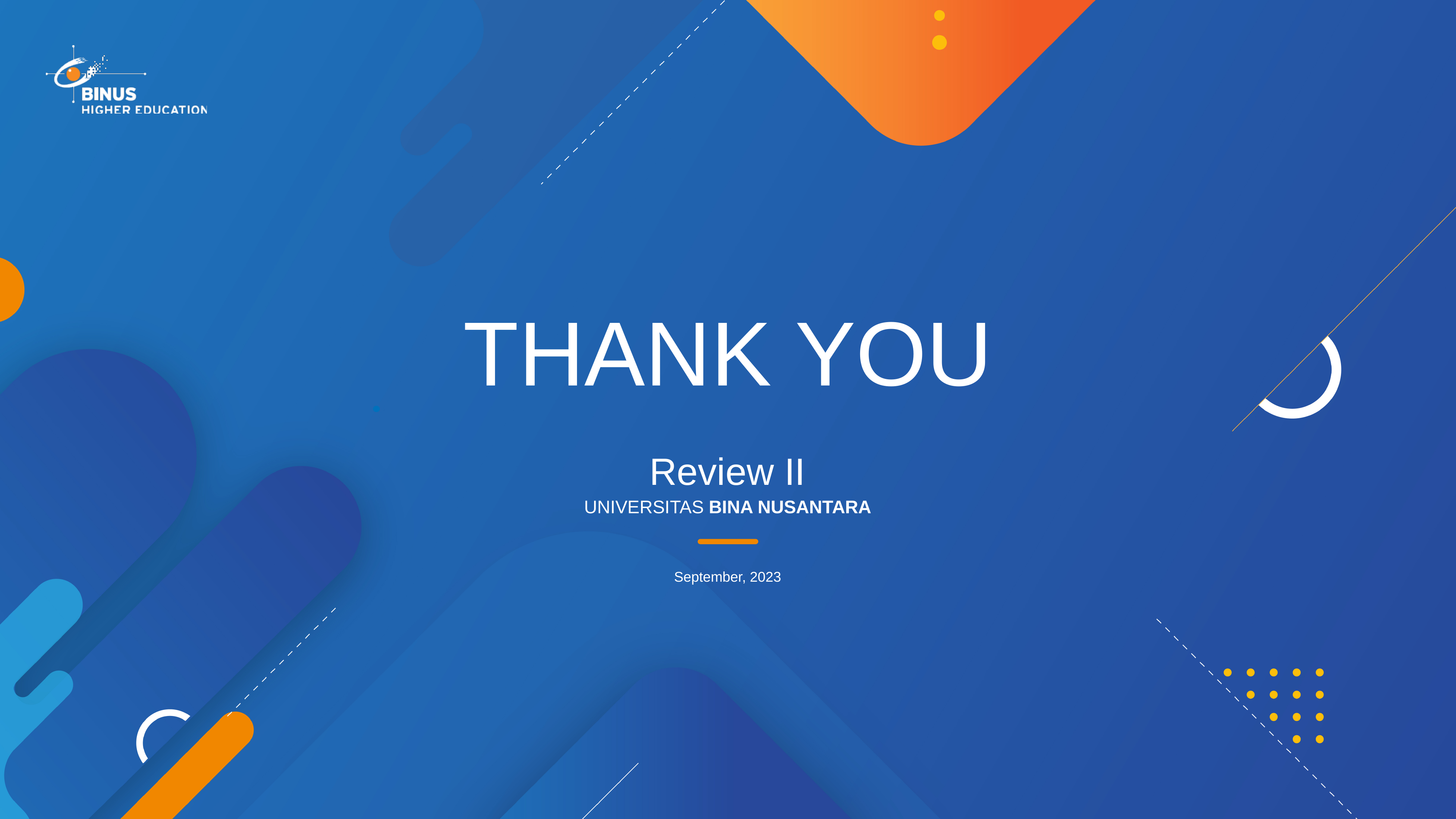

# Thank you
Review II
September, 2023